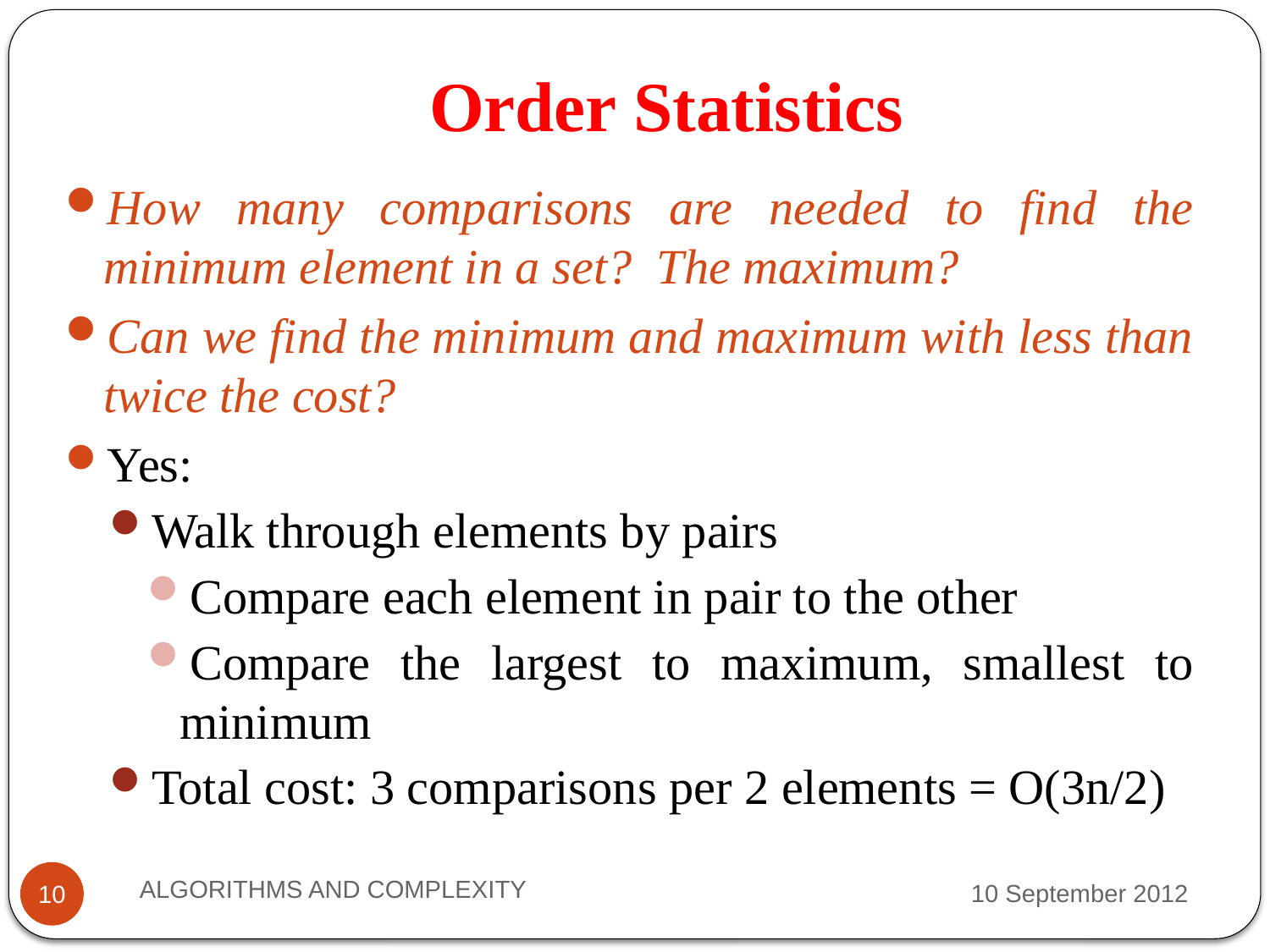

# Order Statistics
How many comparisons are needed to find the minimum element in a set?  The maximum?
Can we find the minimum and maximum with less than twice the cost?
Yes:
Walk through elements by pairs
Compare each element in pair to the other
Compare the largest to maximum, smallest to minimum
Total cost: 3 comparisons per 2 elements = O(3n/2)
ALGORITHMS AND COMPLEXITY
10 September 2012
10